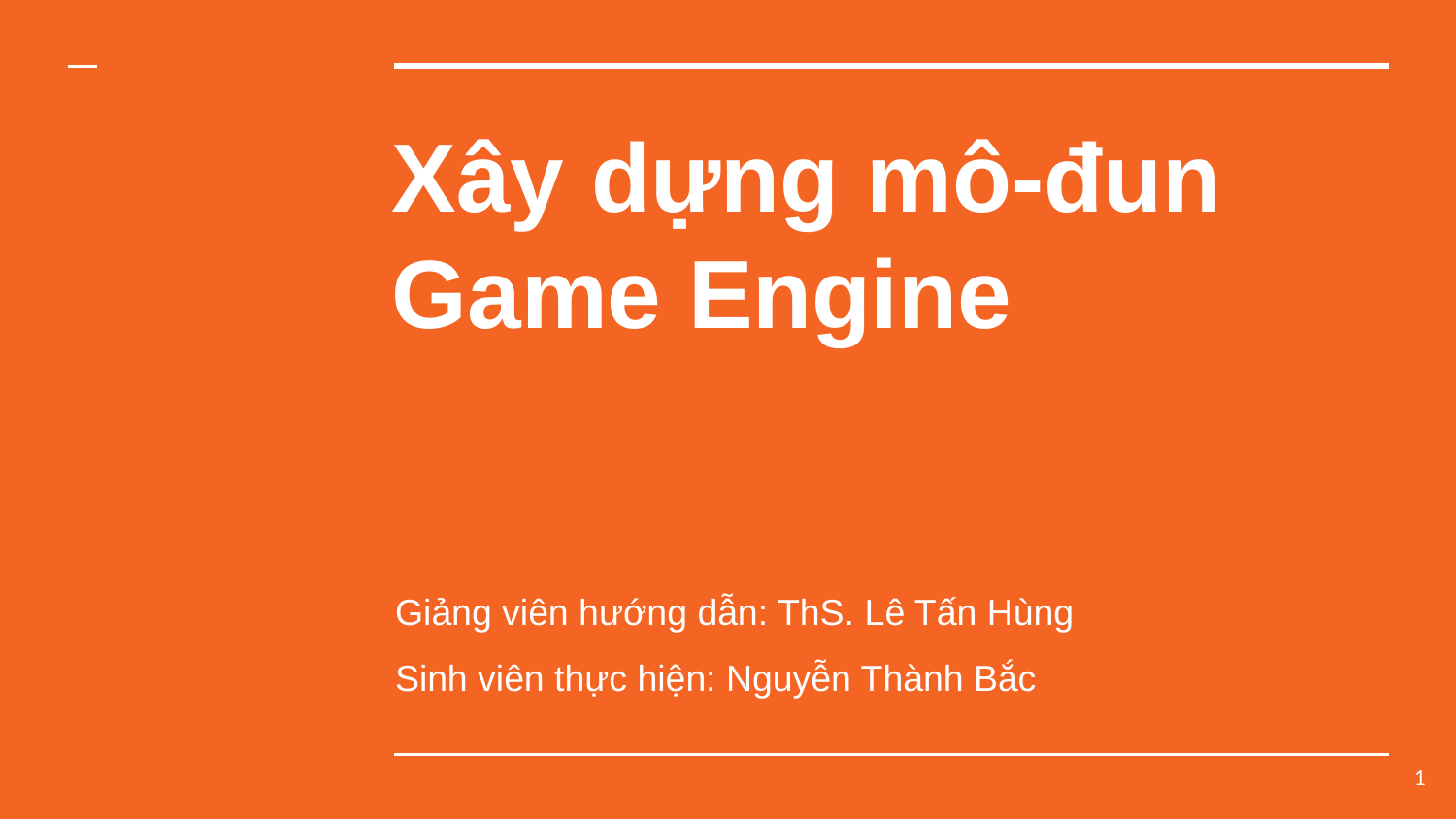

# Xây dựng mô-đun Game Engine
Giảng viên hướng dẫn: ThS. Lê Tấn Hùng
Sinh viên thực hiện: Nguyễn Thành Bắc
1